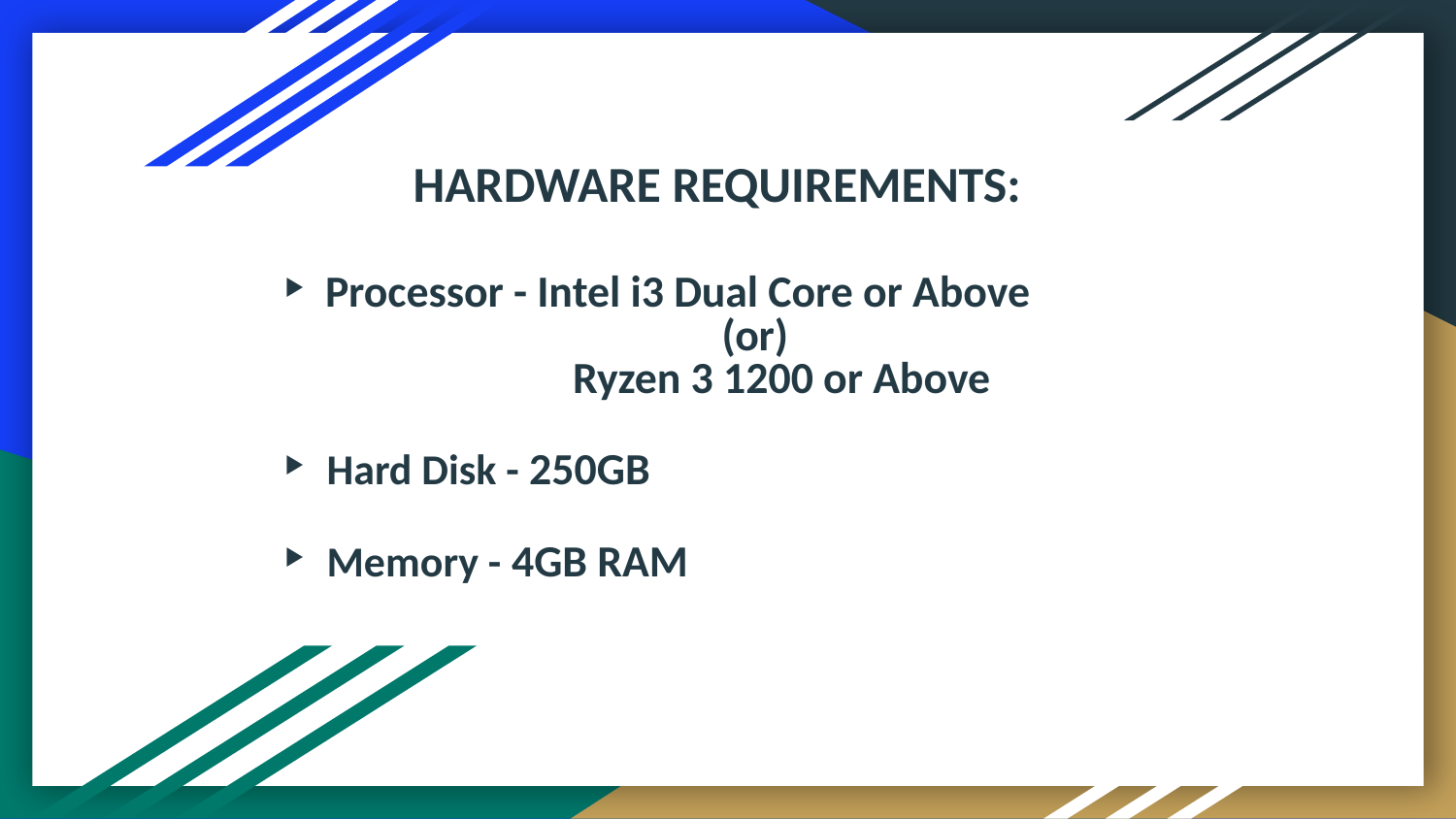

# HARDWARE REQUIREMENTS:
‣  Processor - Intel i3 Dual Core or Above
                                            (or)
                             Ryzen 3 1200 or Above

‣  Hard Disk - 250GB

‣  Memory - 4GB RAM